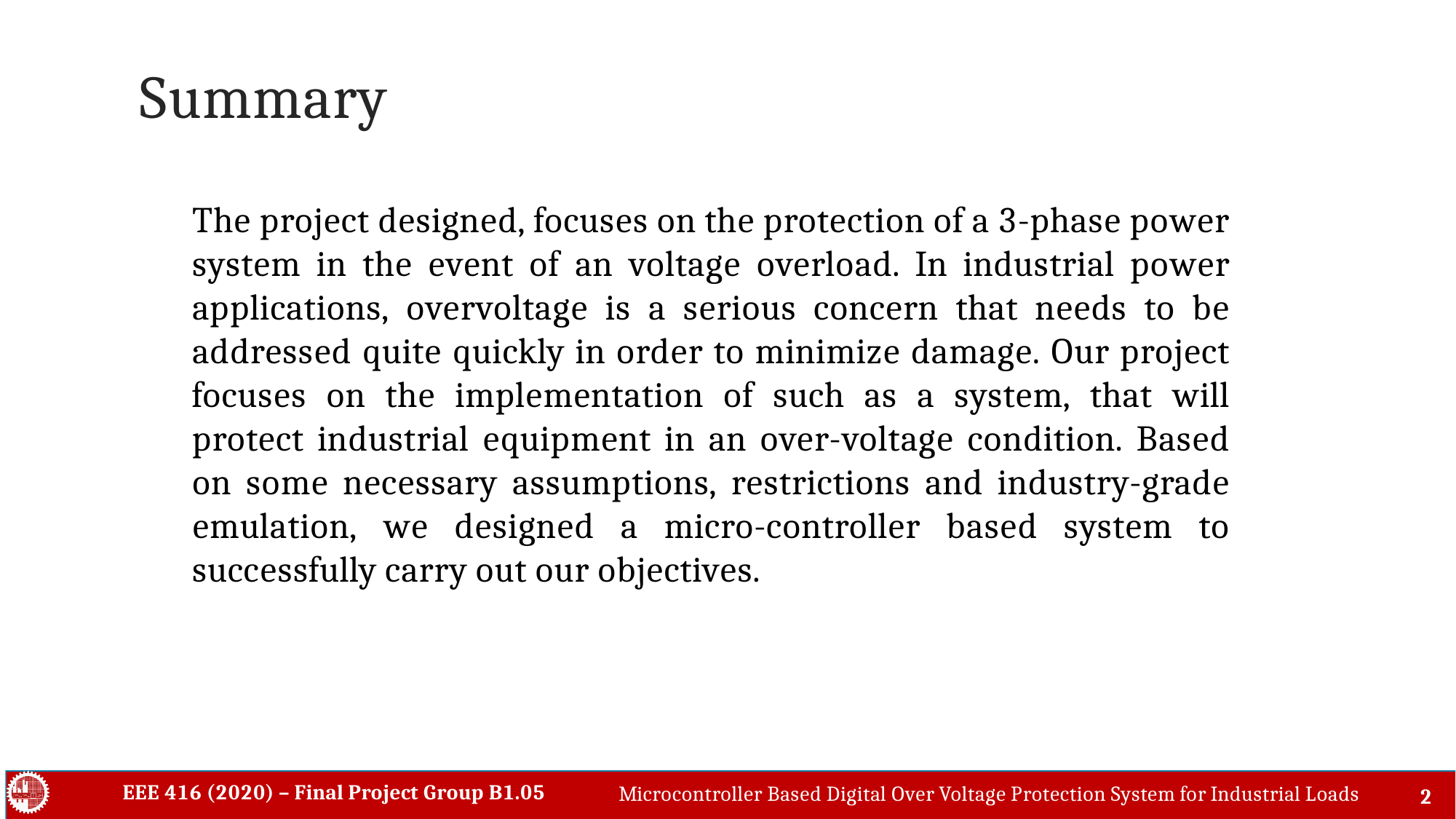

# Summary
The project designed, focuses on the protection of a 3-phase power system in the event of an voltage overload. In industrial power applications, overvoltage is a serious concern that needs to be addressed quite quickly in order to minimize damage. Our project focuses on the implementation of such as a system, that will protect industrial equipment in an over-voltage condition. Based on some necessary assumptions, restrictions and industry-grade emulation, we designed a micro-controller based system to successfully carry out our objectives.
EEE 416 (2020) – Final Project Group B1.05
Microcontroller Based Digital Over Voltage Protection System for Industrial Loads
2